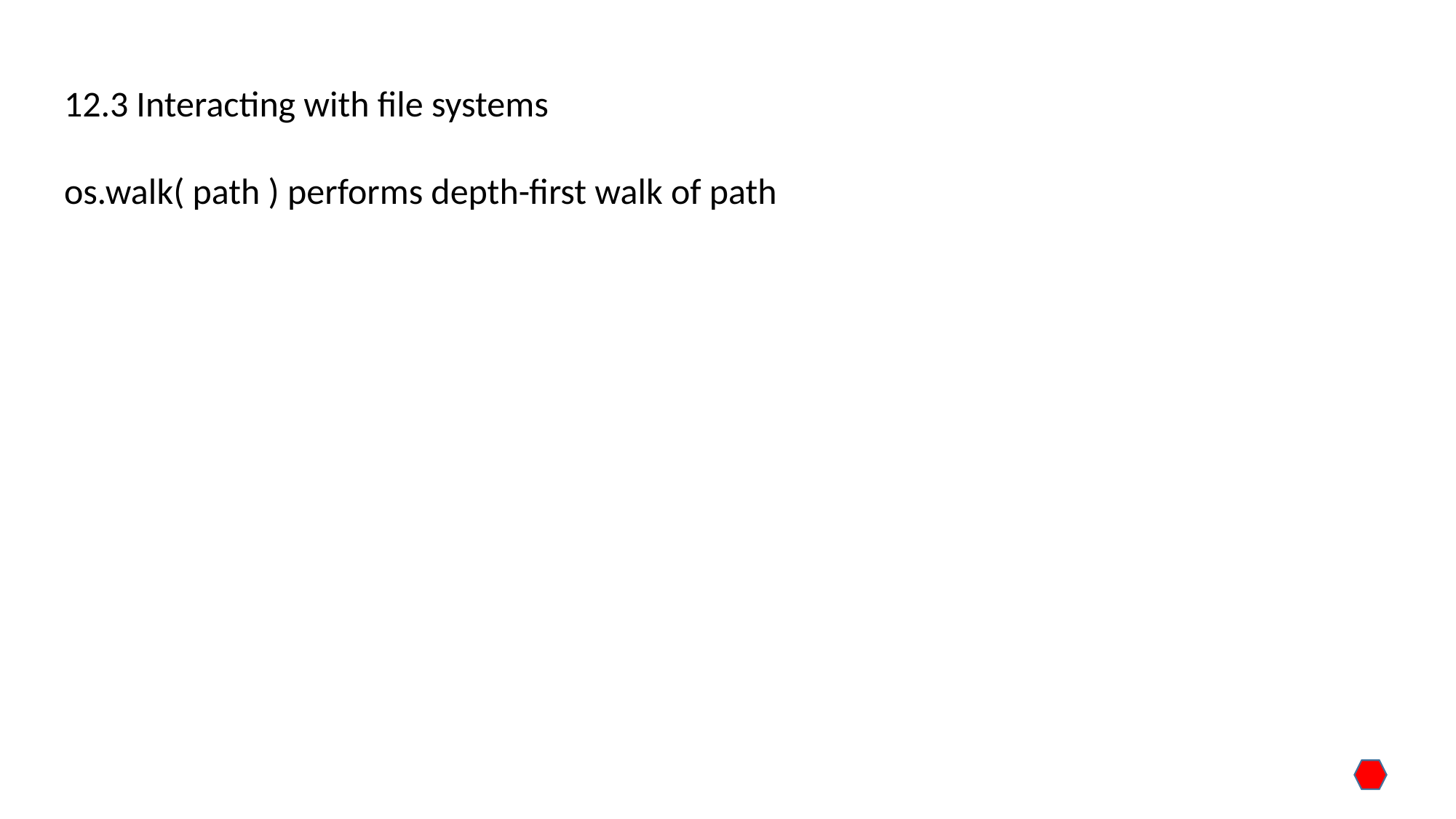

12.3 Interacting with file systems

os.walk( path ) performs depth-first walk of path